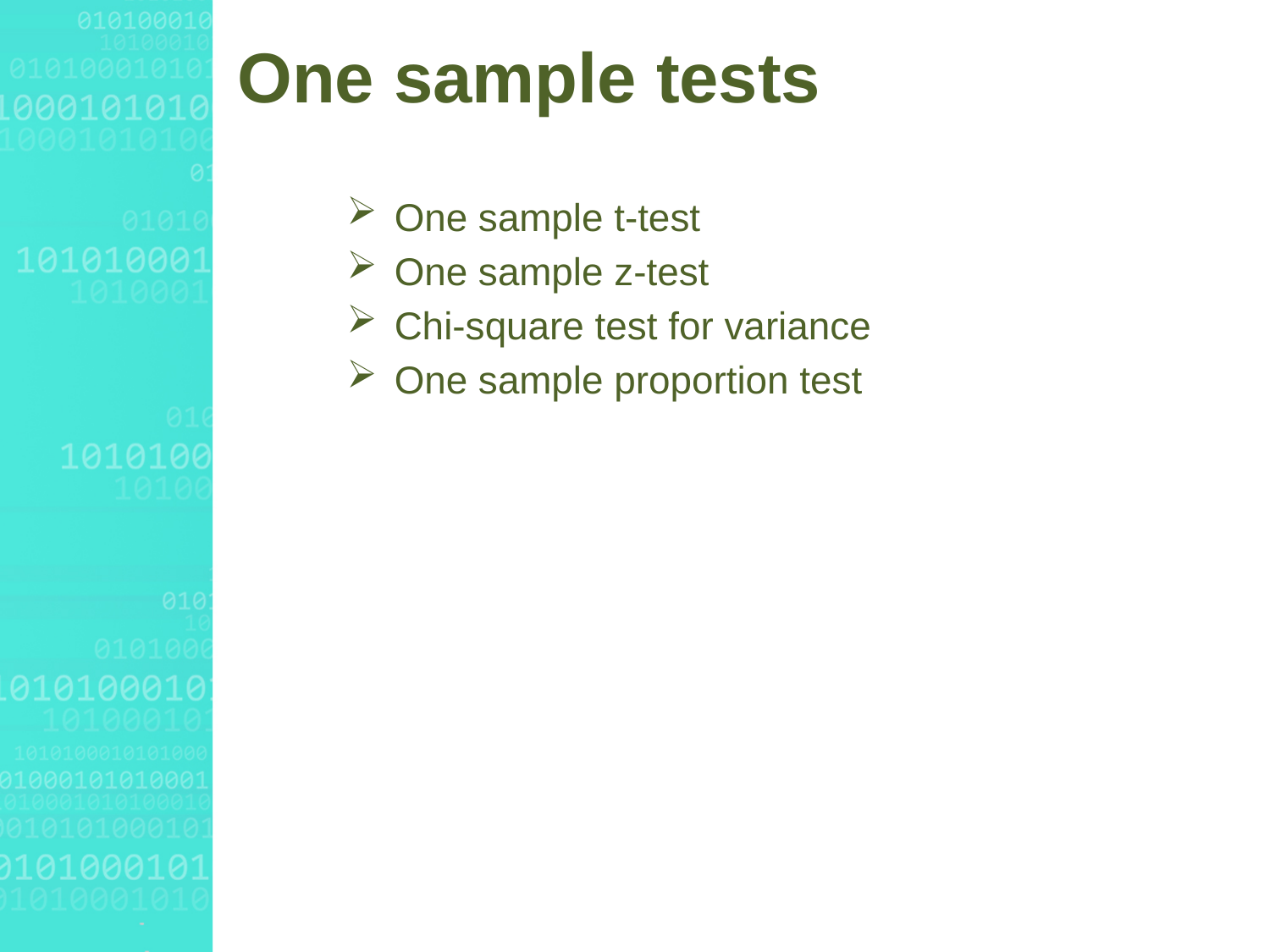

# One sample tests
One sample t-test
One sample z-test
Chi-square test for variance
One sample proportion test